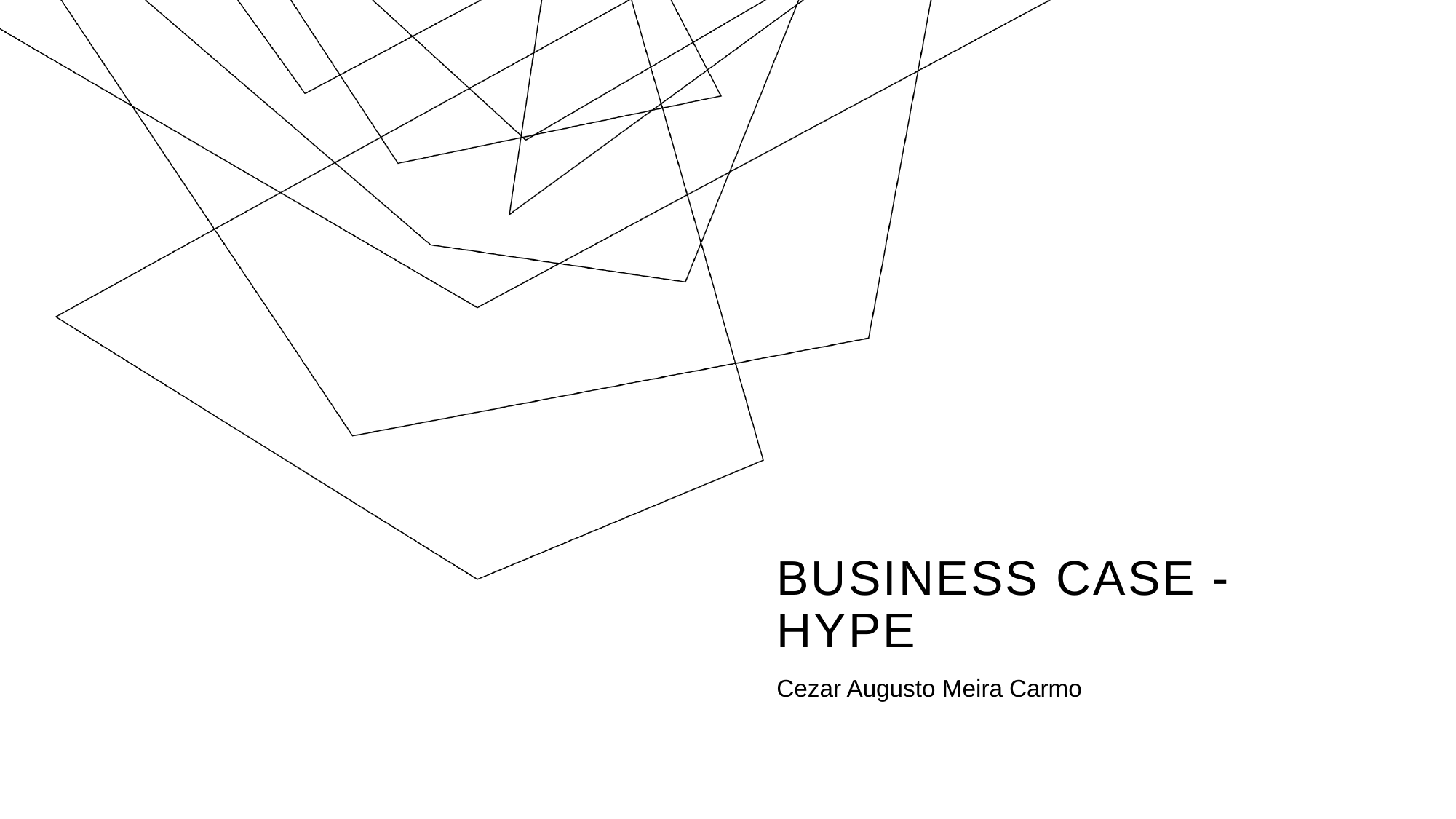

# Business Case - hype
Cezar Augusto Meira Carmo